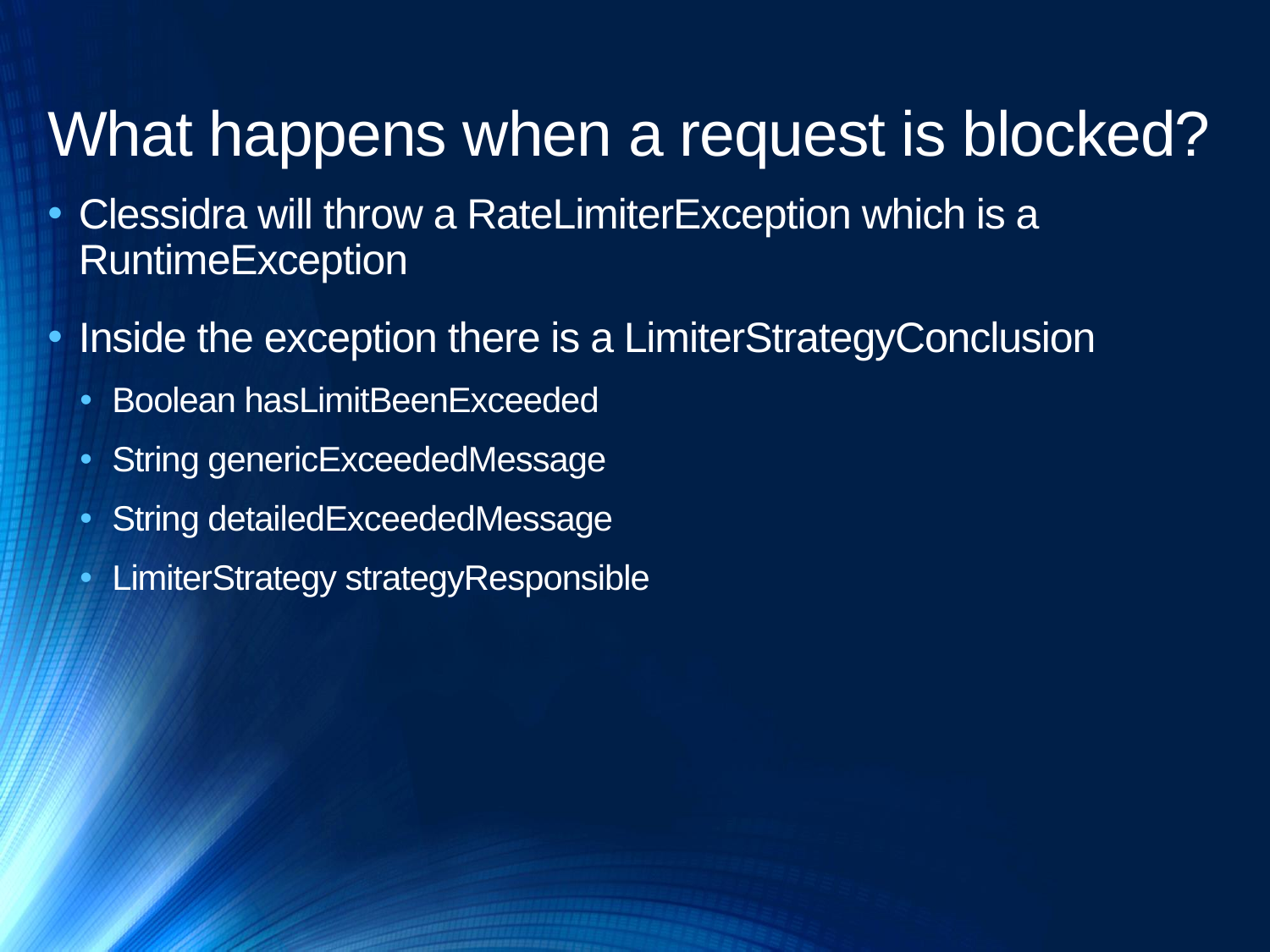

# What happens when a request is blocked?
Clessidra will throw a RateLimiterException which is a RuntimeException
Inside the exception there is a LimiterStrategyConclusion
Boolean hasLimitBeenExceeded
String genericExceededMessage
String detailedExceededMessage
LimiterStrategy strategyResponsible